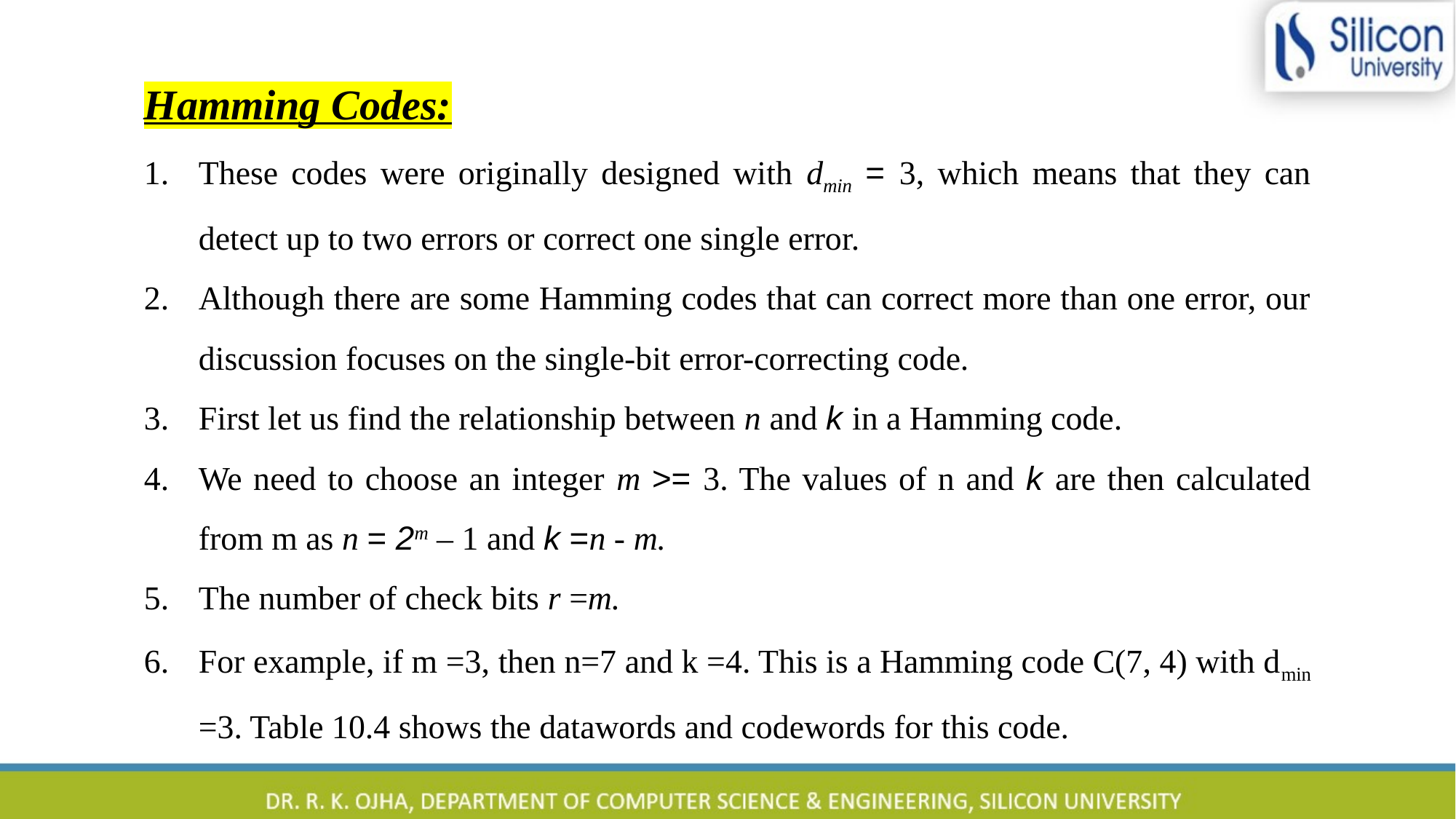

Hamming Codes:
These codes were originally designed with dmin = 3, which means that they can detect up to two errors or correct one single error.
Although there are some Hamming codes that can correct more than one error, our discussion focuses on the single-bit error-correcting code.
First let us find the relationship between n and k in a Hamming code.
We need to choose an integer m >= 3. The values of n and k are then calculated from m as n = 2m – 1 and k =n - m.
The number of check bits r =m.
For example, if m =3, then n=7 and k =4. This is a Hamming code C(7, 4) with dmin =3. Table 10.4 shows the datawords and codewords for this code.
48